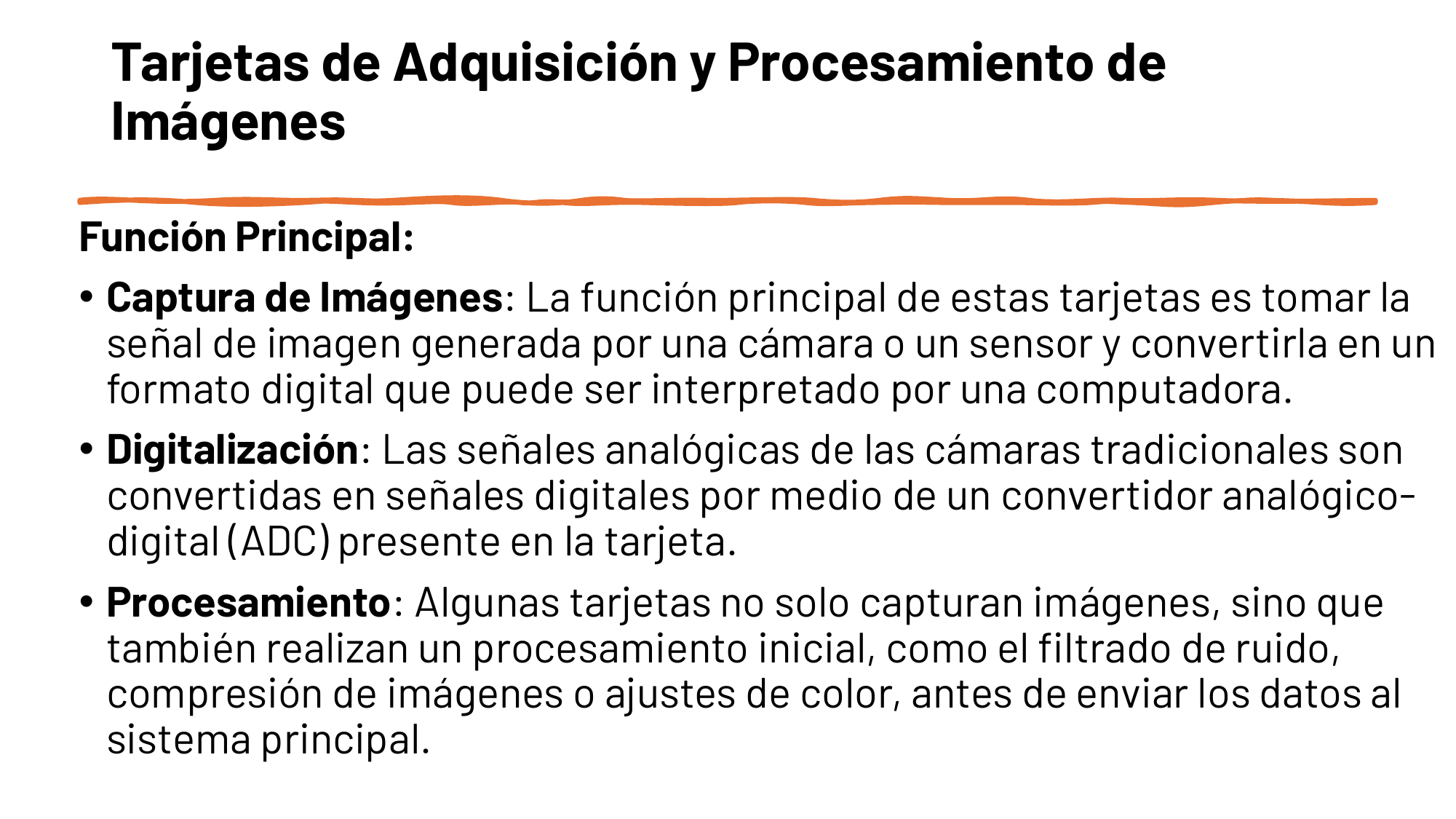

# Tarjetas de Adquisición y Procesamiento de Imágenes

Función Principal:
Captura de Imágenes: La función principal de estas tarjetas es tomar la señal de imagen generada por una cámara o un sensor y convertirla en un formato digital que puede ser interpretado por una computadora.
Digitalización: Las señales analógicas de las cámaras tradicionales son convertidas en señales digitales por medio de un convertidor analógico-digital (ADC) presente en la tarjeta.
Procesamiento: Algunas tarjetas no solo capturan imágenes, sino que también realizan un procesamiento inicial, como el filtrado de ruido, compresión de imágenes o ajustes de color, antes de enviar los datos al sistema principal.